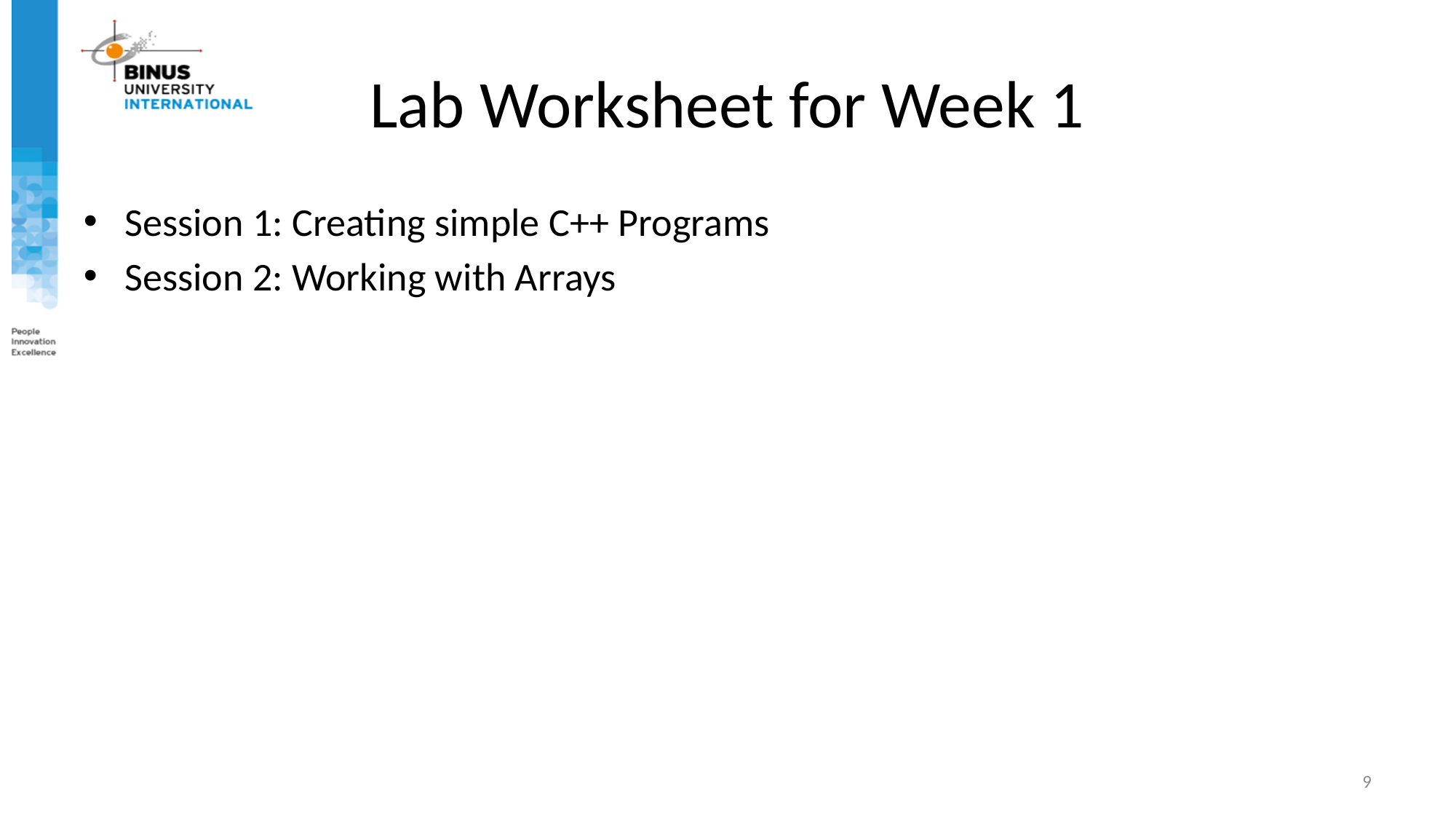

# Lab Worksheet for Week 1
Session 1: Creating simple C++ Programs
Session 2: Working with Arrays
9